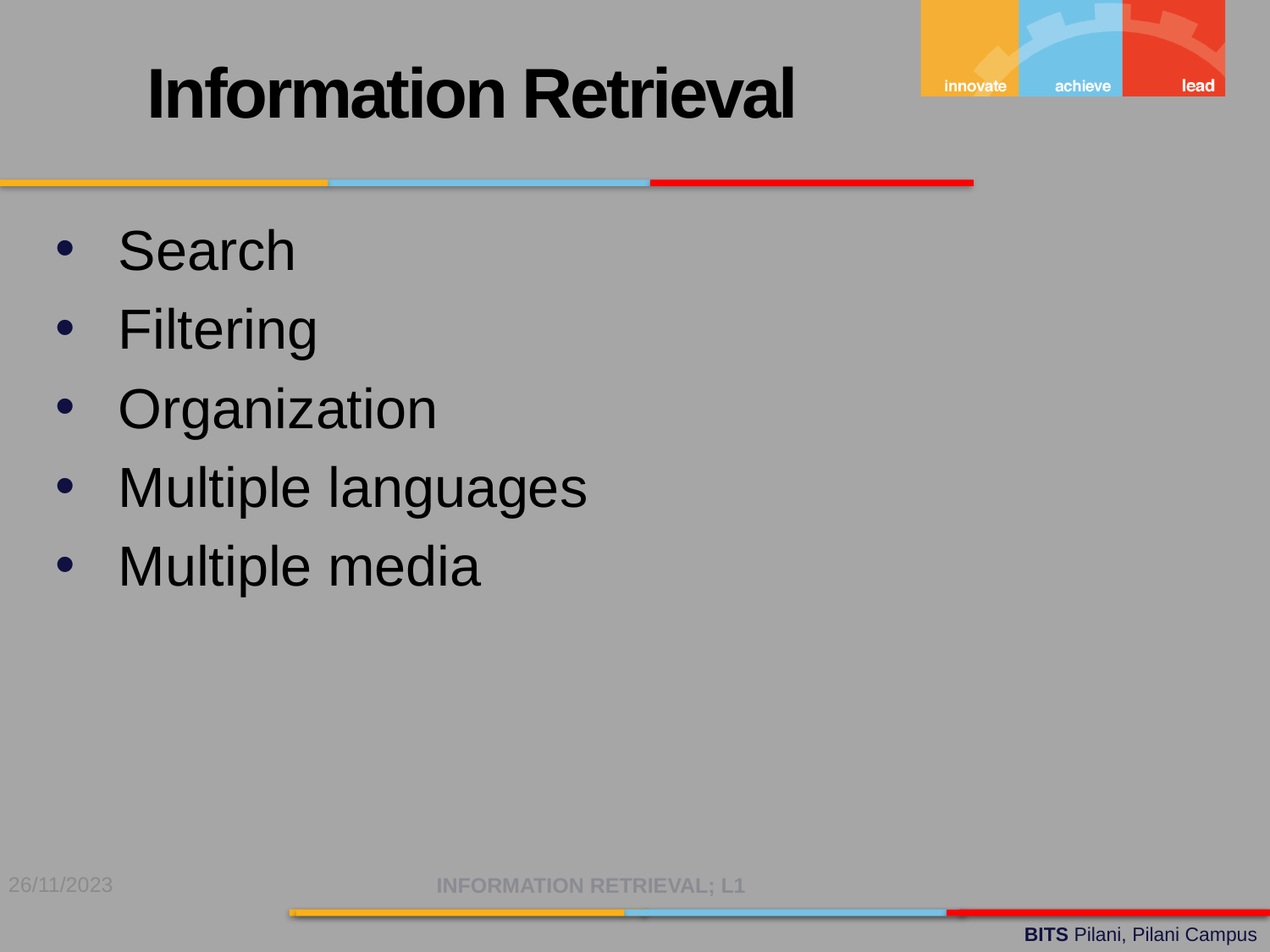

Information Retrieval
 Search
 Filtering
 Organization
 Multiple languages
 Multiple media
26/11/2023
INFORMATION RETRIEVAL; L1